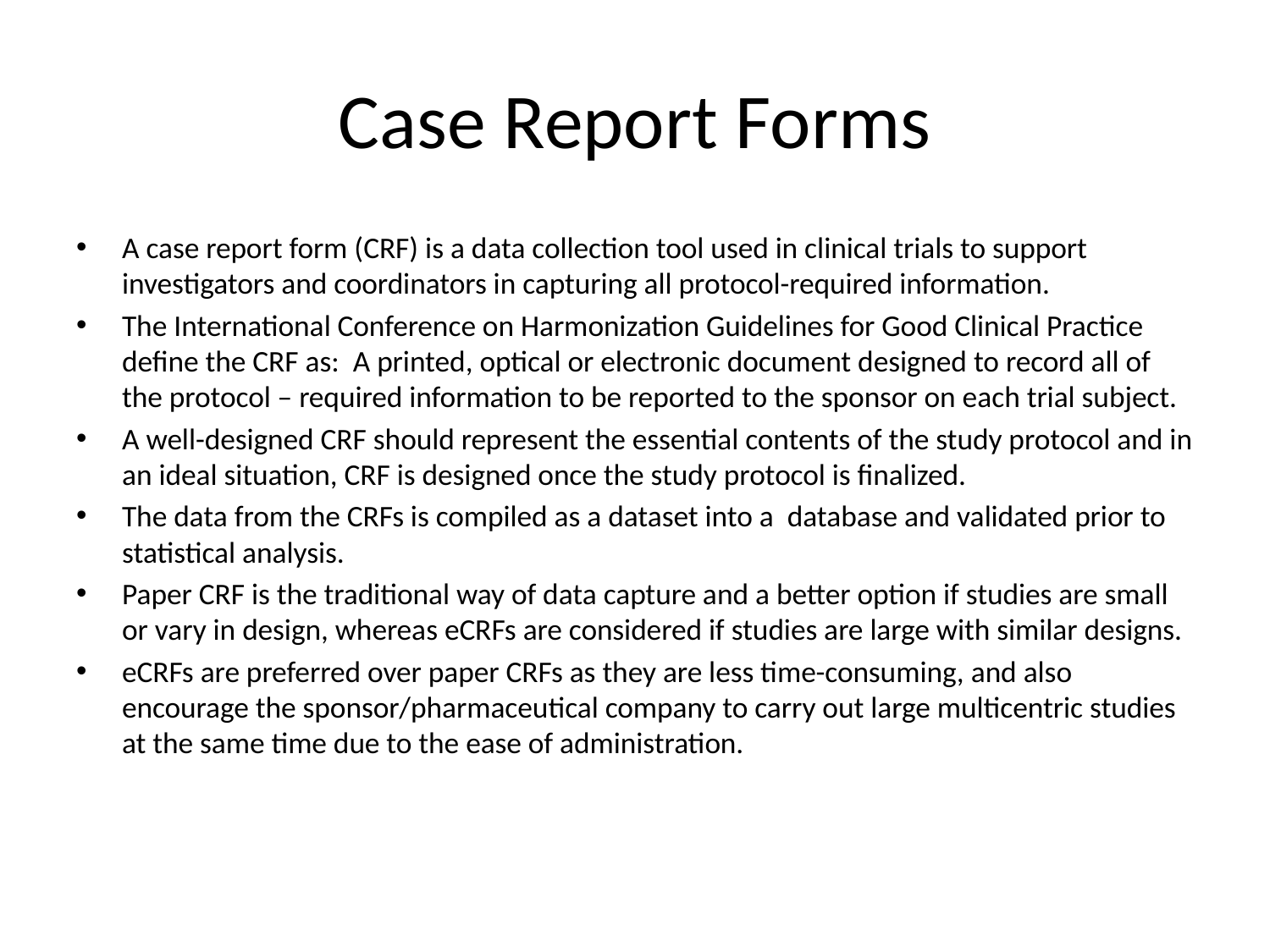

# Case Report Forms
A case report form (CRF) is a data collection tool used in clinical trials to support investigators and coordinators in capturing all protocol-required information.
The International Conference on Harmonization Guidelines for Good Clinical Practice define the CRF as:  A printed, optical or electronic document designed to record all of the protocol – required information to be reported to the sponsor on each trial subject.
A well-designed CRF should represent the essential contents of the study protocol and in an ideal situation, CRF is designed once the study protocol is finalized.
The data from the CRFs is compiled as a dataset into a  database and validated prior to statistical analysis.
Paper CRF is the traditional way of data capture and a better option if studies are small or vary in design, whereas eCRFs are considered if studies are large with similar designs.
eCRFs are preferred over paper CRFs as they are less time-consuming, and also encourage the sponsor/pharmaceutical company to carry out large multicentric studies at the same time due to the ease of administration.